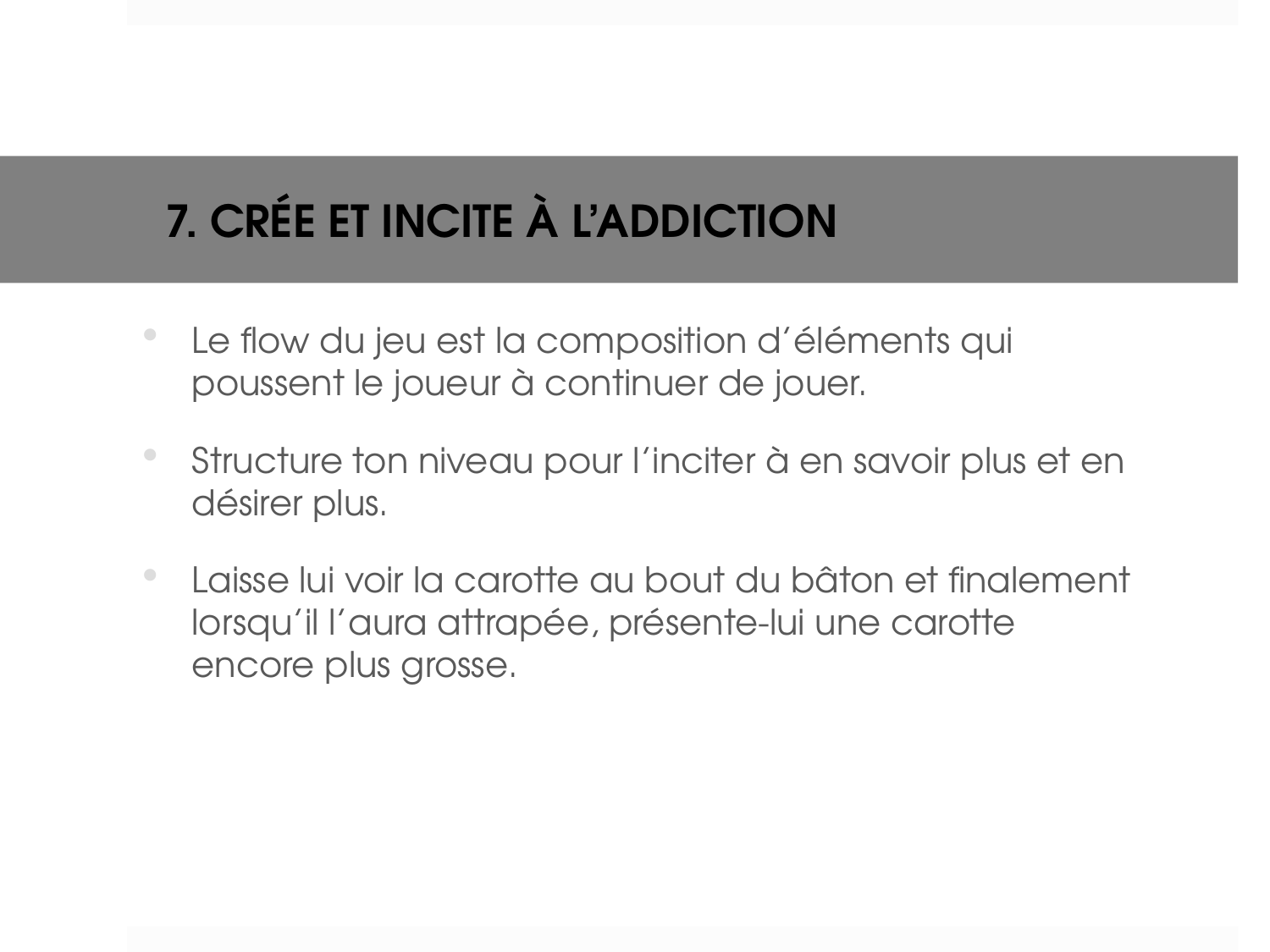

# 7. Crée et incite à l’addiction
Le flow du jeu est la composition d’éléments qui poussent le joueur à continuer de jouer.
Structure ton niveau pour l’inciter à en savoir plus et en désirer plus.
Laisse lui voir la carotte au bout du bâton et finalement lorsqu’il l’aura attrapée, présente-lui une carotte encore plus grosse.